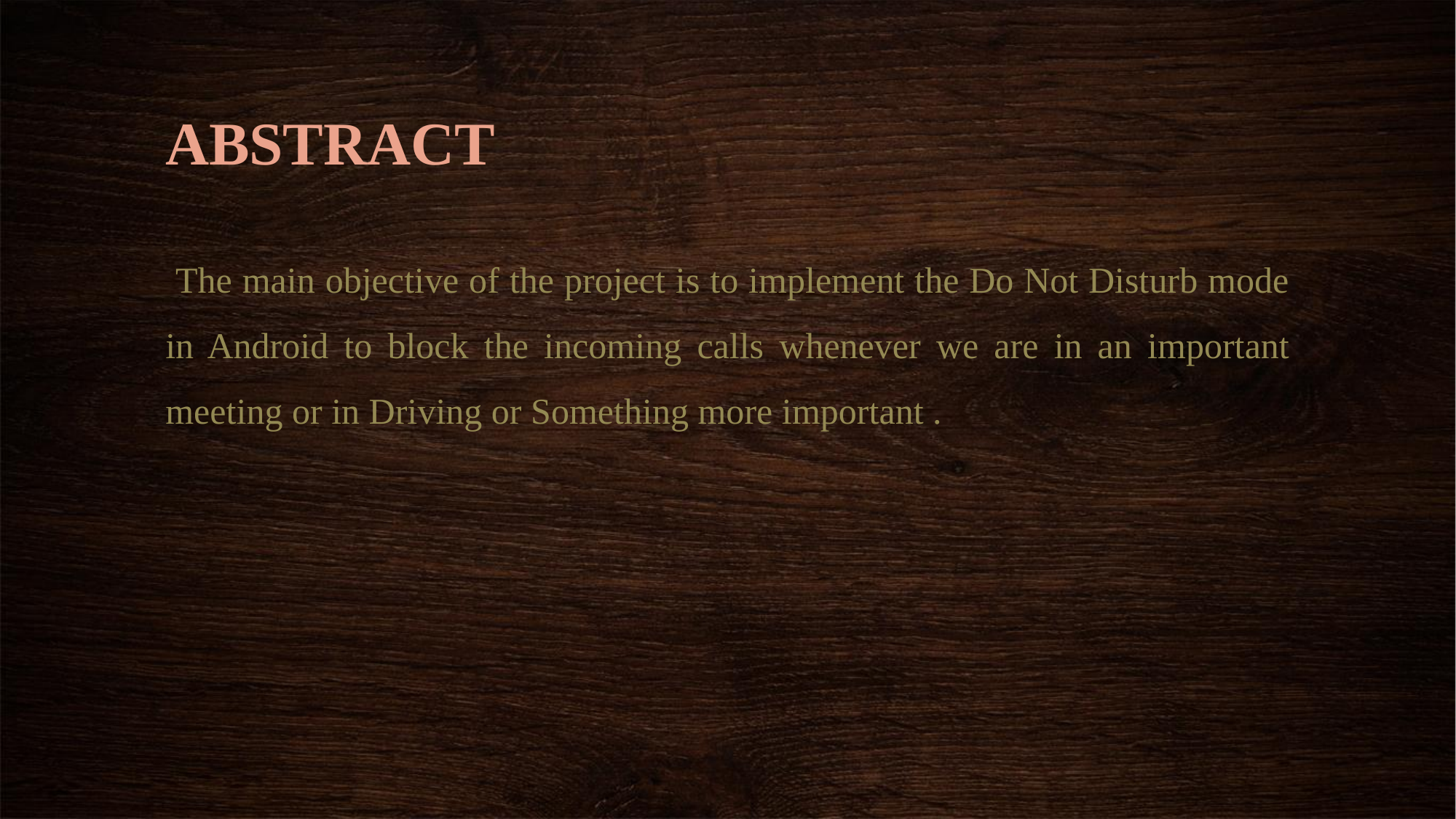

# ABSTRACT
 The main objective of the project is to implement the Do Not Disturb mode in Android to block the incoming calls whenever we are in an important meeting or in Driving or Something more important .